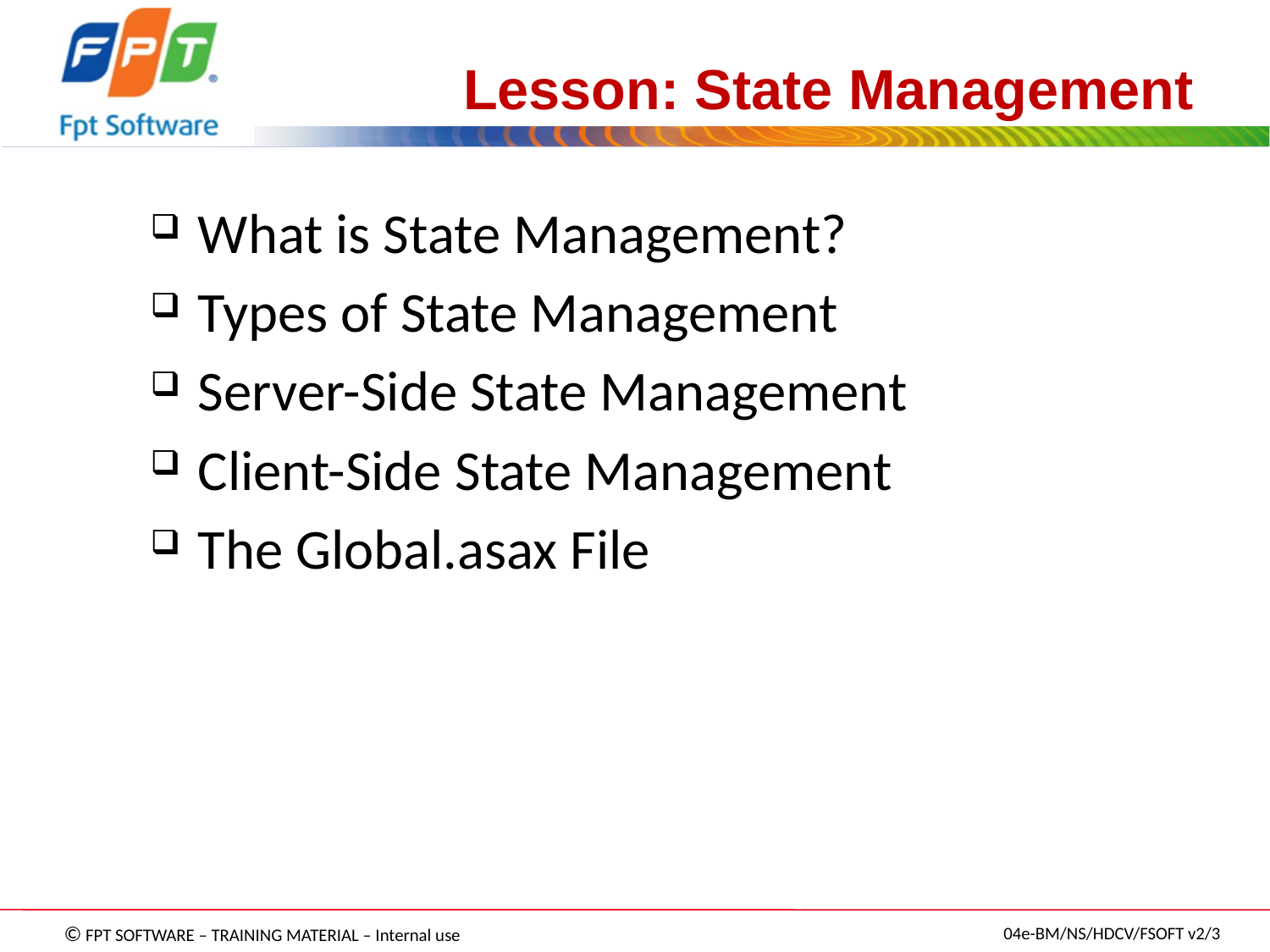

# Lesson: State Management
What is State Management?
Types of State Management
Server-Side State Management
Client-Side State Management
The Global.asax File